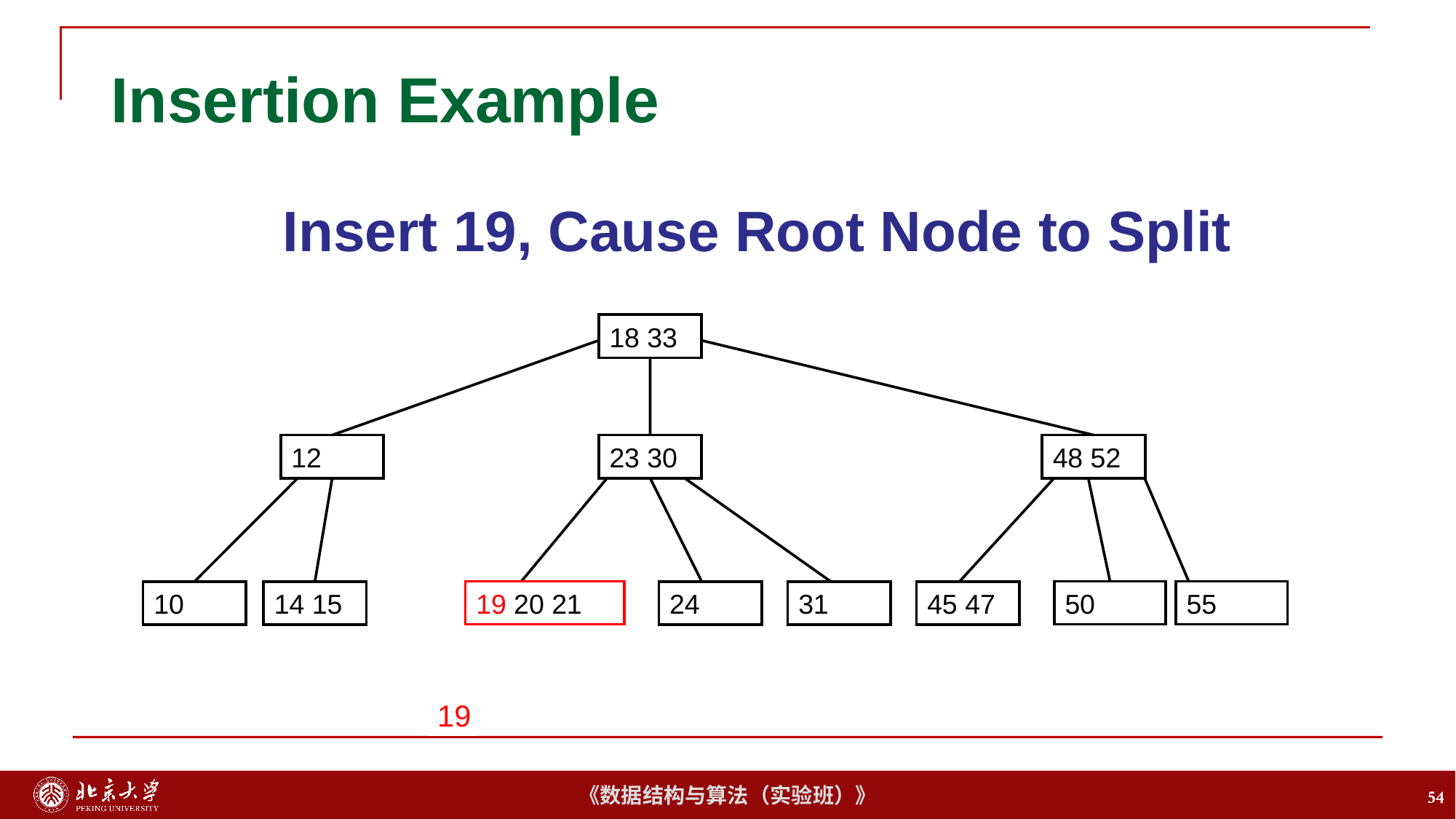

# Insertion Example
Insert 19, Cause Root Node to Split
18 33

48 52
12
23 30

19 20 21
20 21
50
55
10
14 15
24
31
45 47
19
54